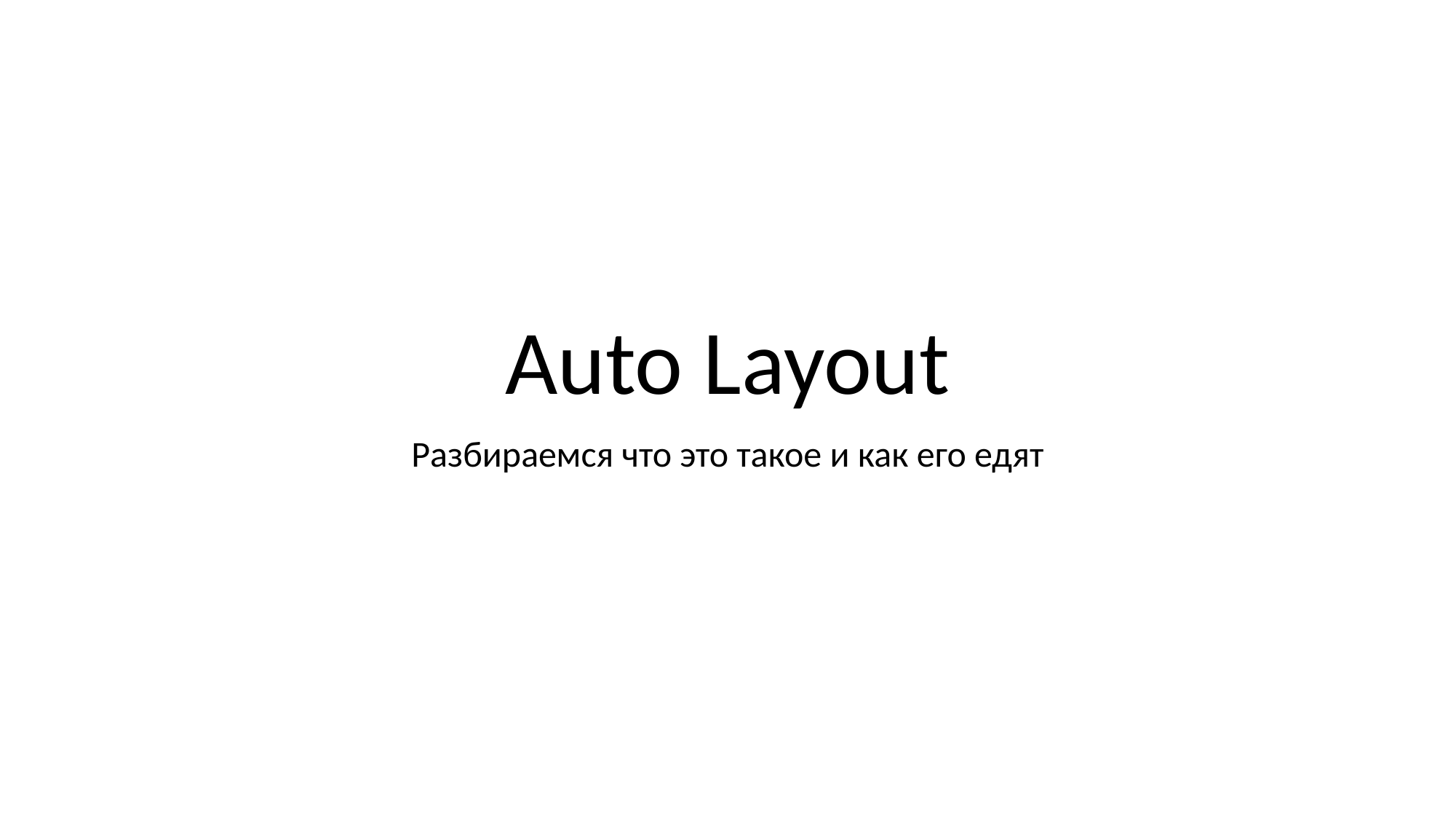

# Auto Layout
Разбираемся что это такое и как его едят